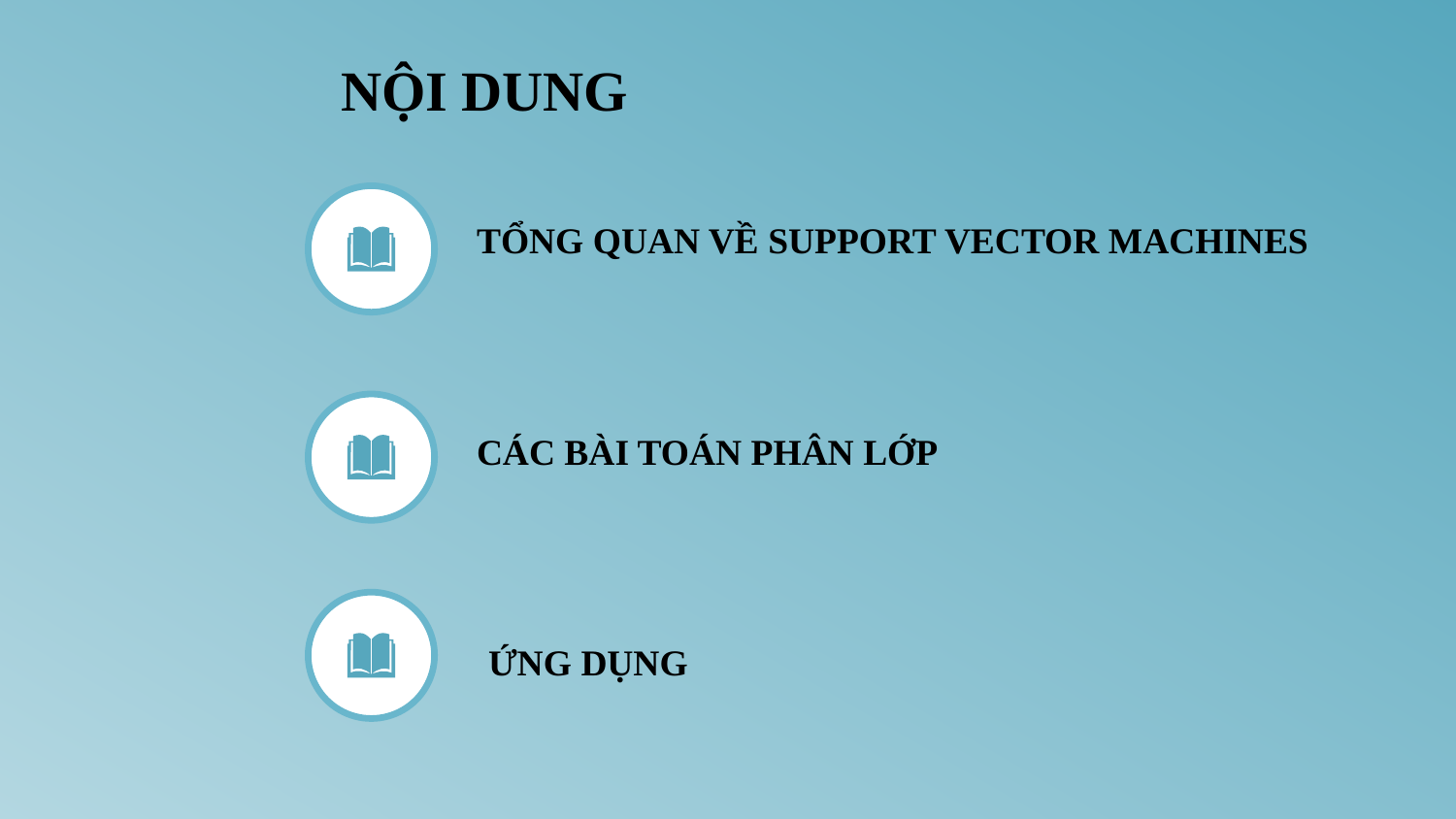

NỘI DUNG

TỔNG QUAN VỀ SUPPORT VECTOR MACHINES

CÁC BÀI TOÁN PHÂN LỚP

ỨNG DỤNG